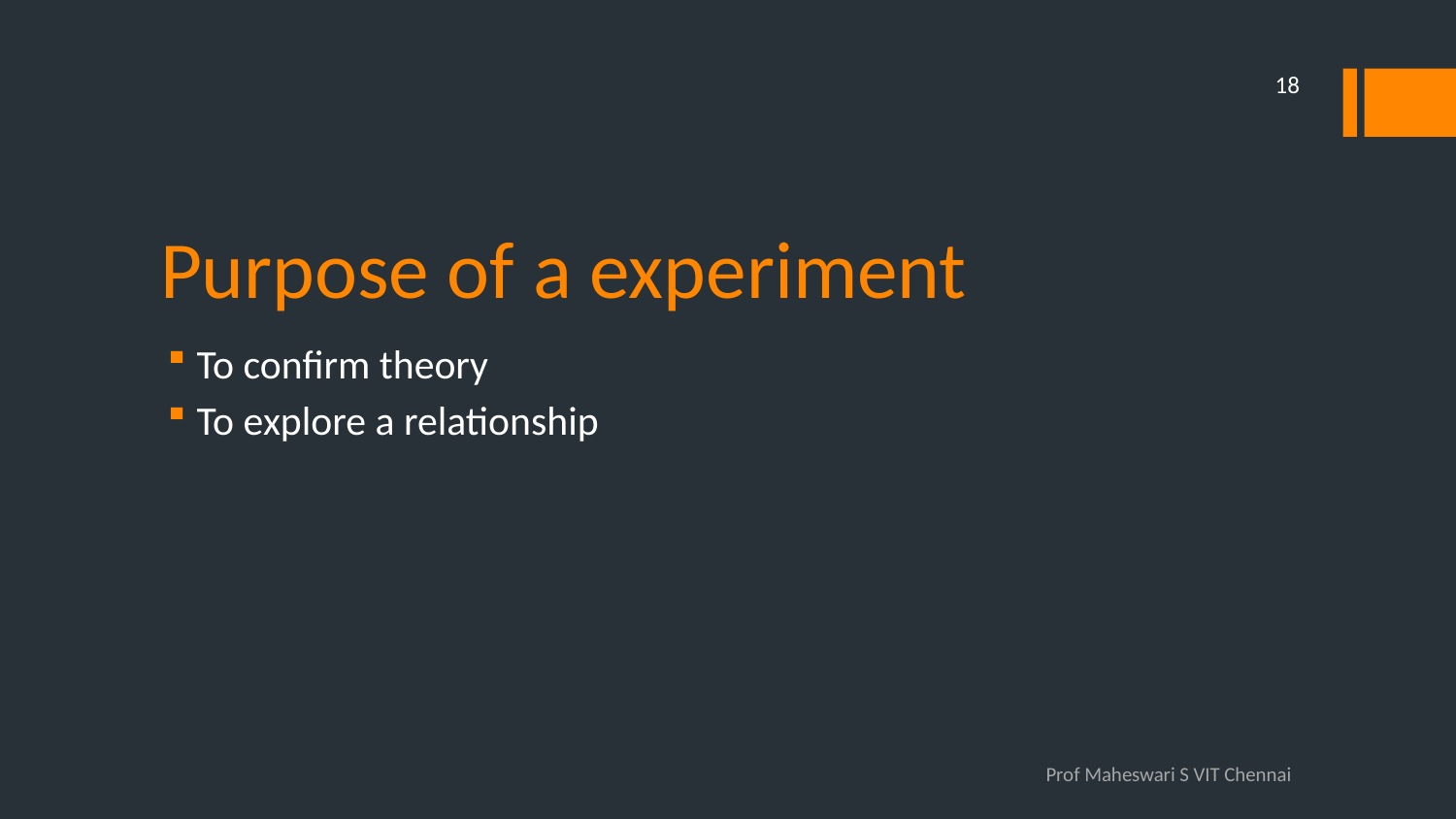

18
# Purpose of a experiment
To confirm theory
To explore a relationship
Prof Maheswari S VIT Chennai